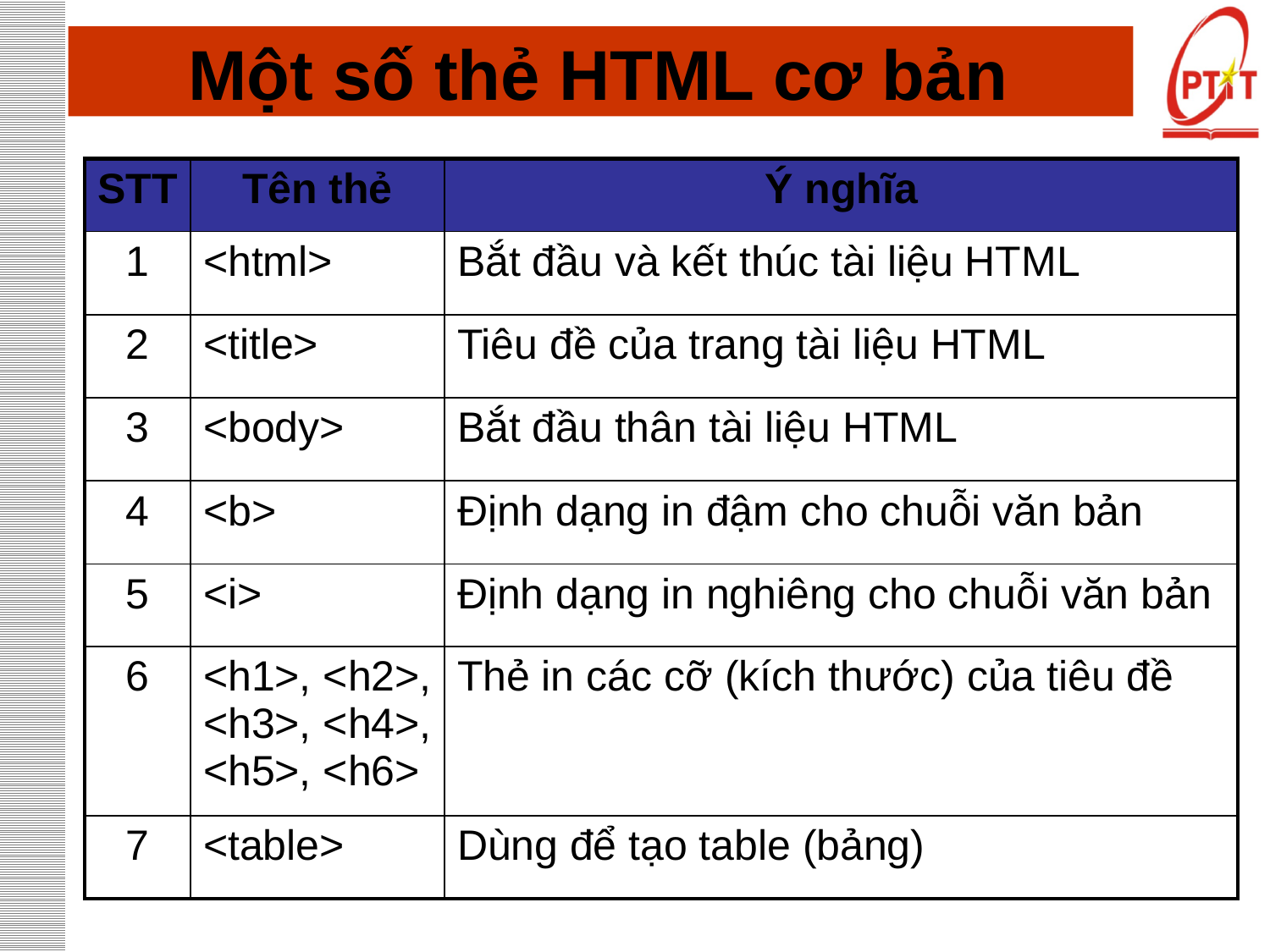

# Một số thẻ HTML cơ bản
| STT | Tên thẻ | Ý nghĩa |
| --- | --- | --- |
| 1 | <html> | Bắt đầu và kết thúc tài liệu HTML |
| 2 | <title> | Tiêu đề của trang tài liệu HTML |
| 3 | <body> | Bắt đầu thân tài liệu HTML |
| 4 | <b> | Định dạng in đậm cho chuỗi văn bản |
| 5 | <i> | Định dạng in nghiêng cho chuỗi văn bản |
| 6 | <h1>, <h2>, <h3>, <h4>, <h5>, <h6> | Thẻ in các cỡ (kích thước) của tiêu đề |
| 7 | <table> | Dùng để tạo table (bảng) |